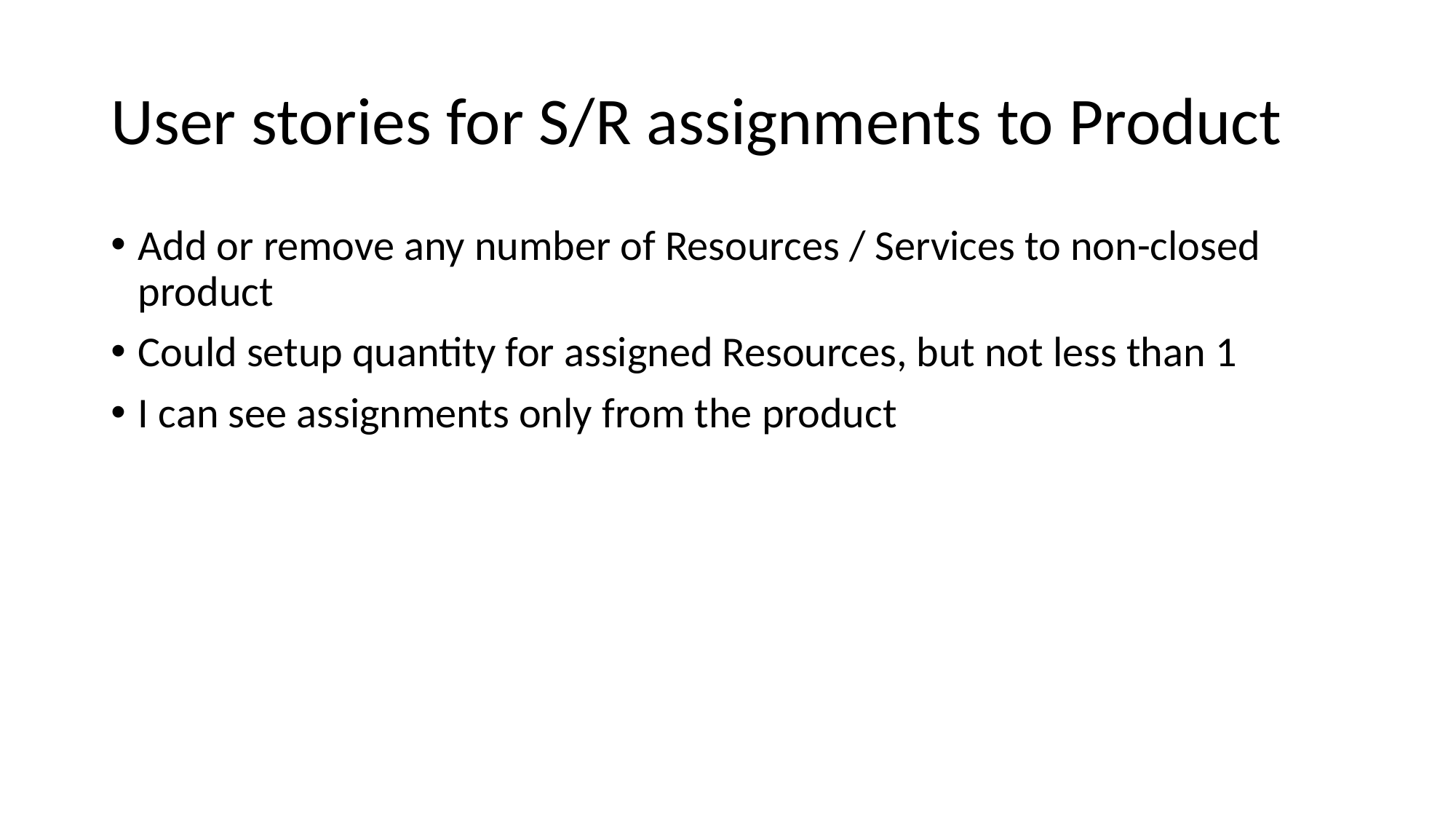

# User stories for S/R assignments to Product
Add or remove any number of Resources / Services to non-closed product
Could setup quantity for assigned Resources, but not less than 1
I can see assignments only from the product